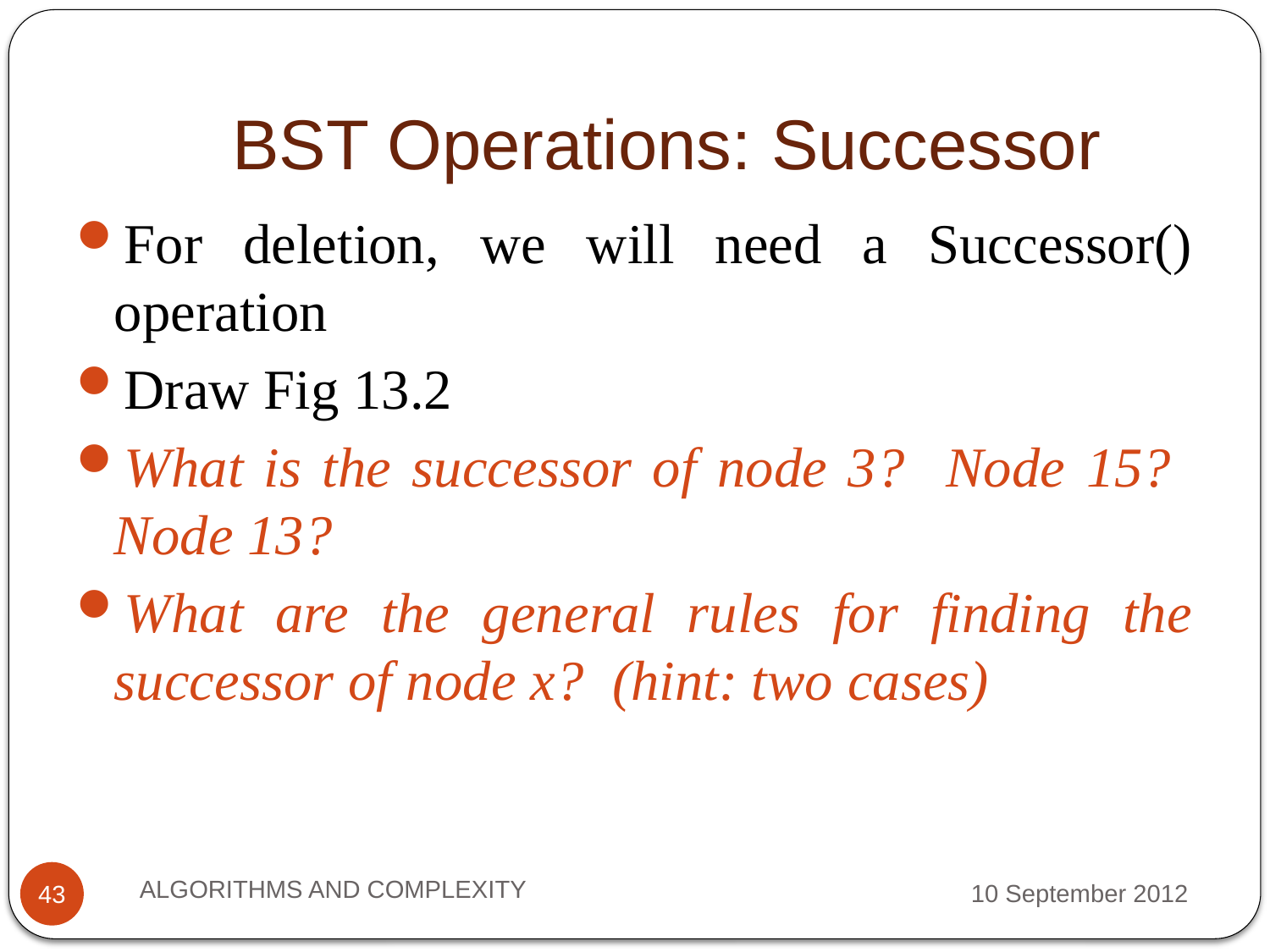

# BST Operations: Successor
For deletion, we will need a Successor() operation
Draw Fig 13.2
What is the successor of node 3?  Node 15?  Node 13?
What are the general rules for finding the successor of node x?  (hint: two cases)
ALGORITHMS AND COMPLEXITY
10 September 2012
43